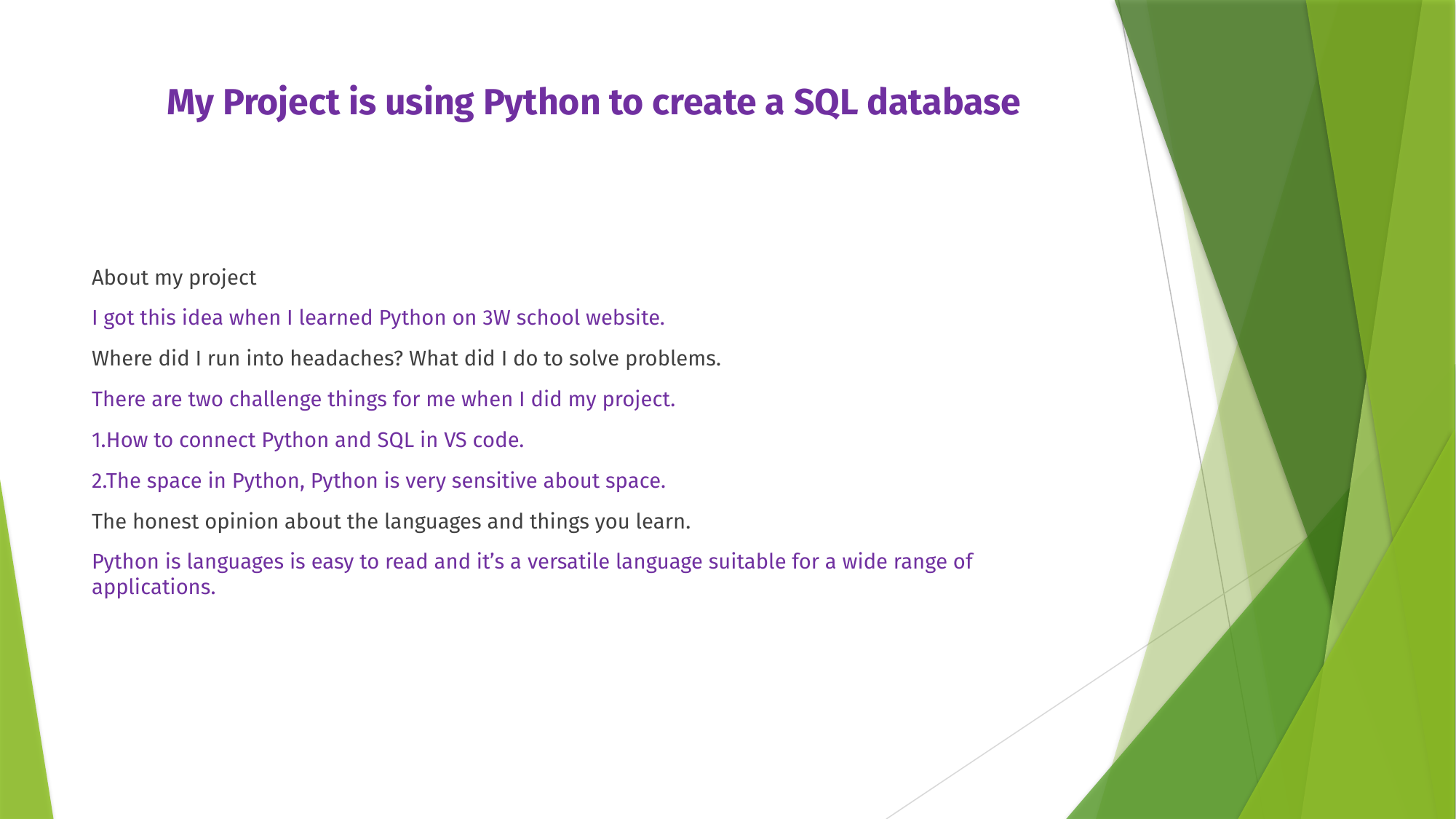

# My Project is using Python to create a SQL database
About my project
I got this idea when I learned Python on 3W school website.
Where did I run into headaches? What did I do to solve problems.
There are two challenge things for me when I did my project.
1.How to connect Python and SQL in VS code.
2.The space in Python, Python is very sensitive about space.
The honest opinion about the languages and things you learn.
Python is languages is easy to read and it’s a versatile language suitable for a wide range of applications.